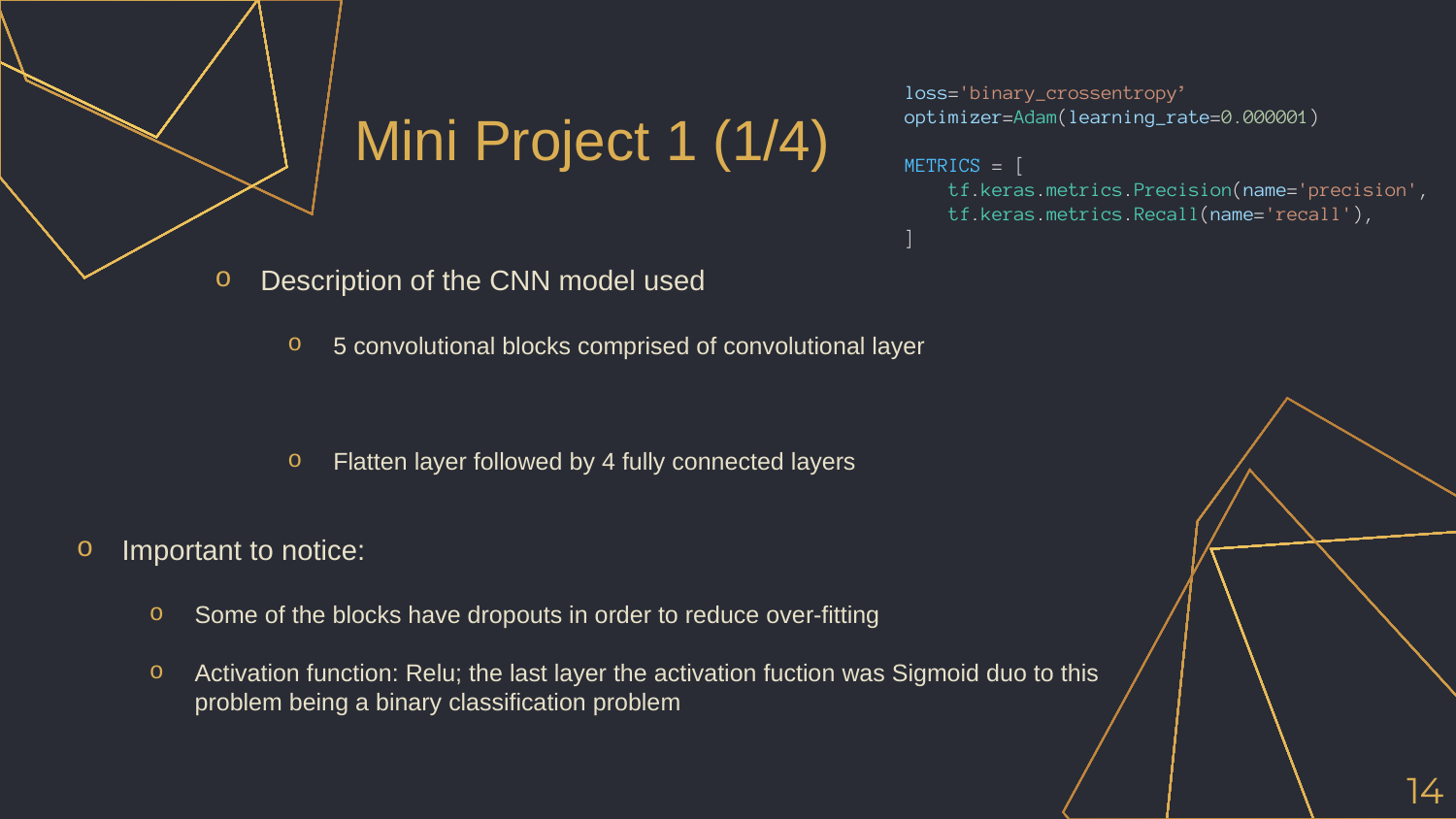

loss='binary_crossentropy’
optimizer=Adam(learning_rate=0.000001)

METRICS = [
    tf.keras.metrics.Precision(name='precision',
    tf.keras.metrics.Recall(name='recall'),
]

# Mini Project 1 (1/4)
Description of the CNN model used

5 convolutional blocks comprised of convolutional layer

Flatten layer followed by 4 fully connected layers
Important to notice:

Some of the blocks have dropouts in order to reduce over-fitting

Activation function: Relu; the last layer the activation fuction was Sigmoid duo to this problem being a binary classification problem
14